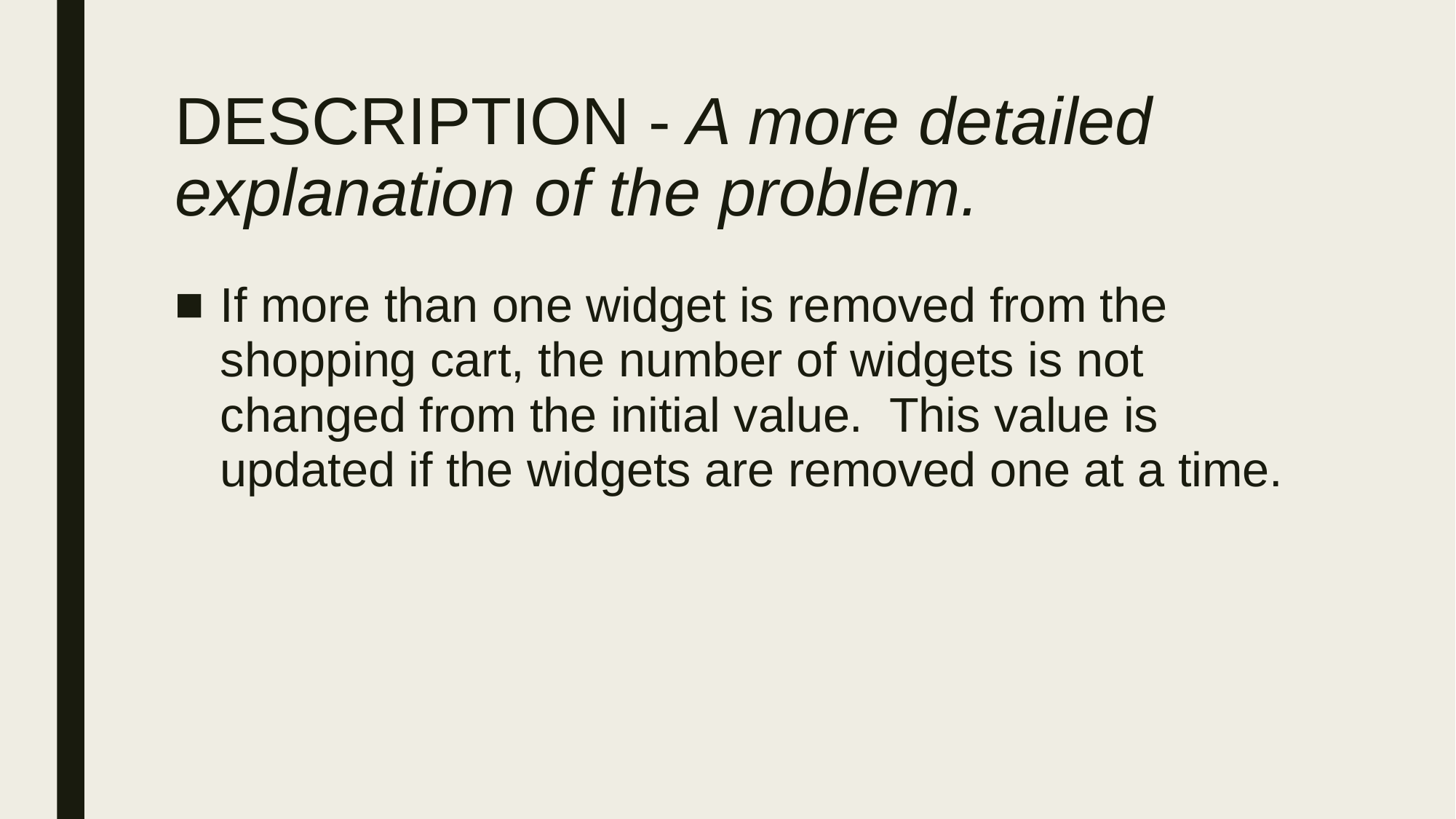

# DESCRIPTION - A more detailed explanation of the problem.
If more than one widget is removed from the shopping cart, the number of widgets is not changed from the initial value.  This value is updated if the widgets are removed one at a time.